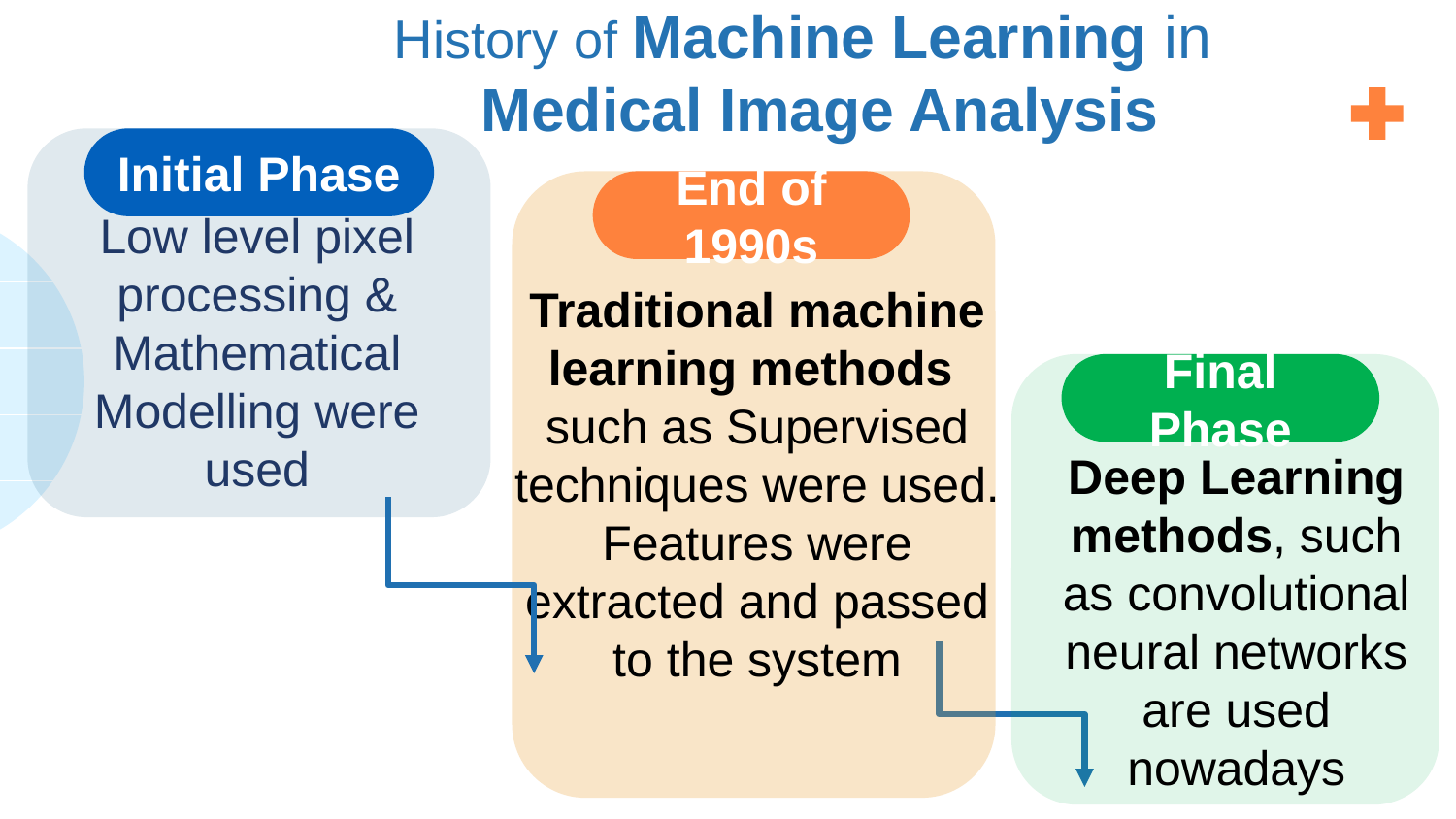

History of Machine Learning in
 Medical Image Analysis
Initial Phase

End of 1990s
Low level pixel processing &
Mathematical Modelling were used
Traditional machine learning methods
such as Supervised techniques were used.
Features were extracted and passed to the system

Final Phase
Deep Learning methods, such as convolutional neural networks
are used nowadays